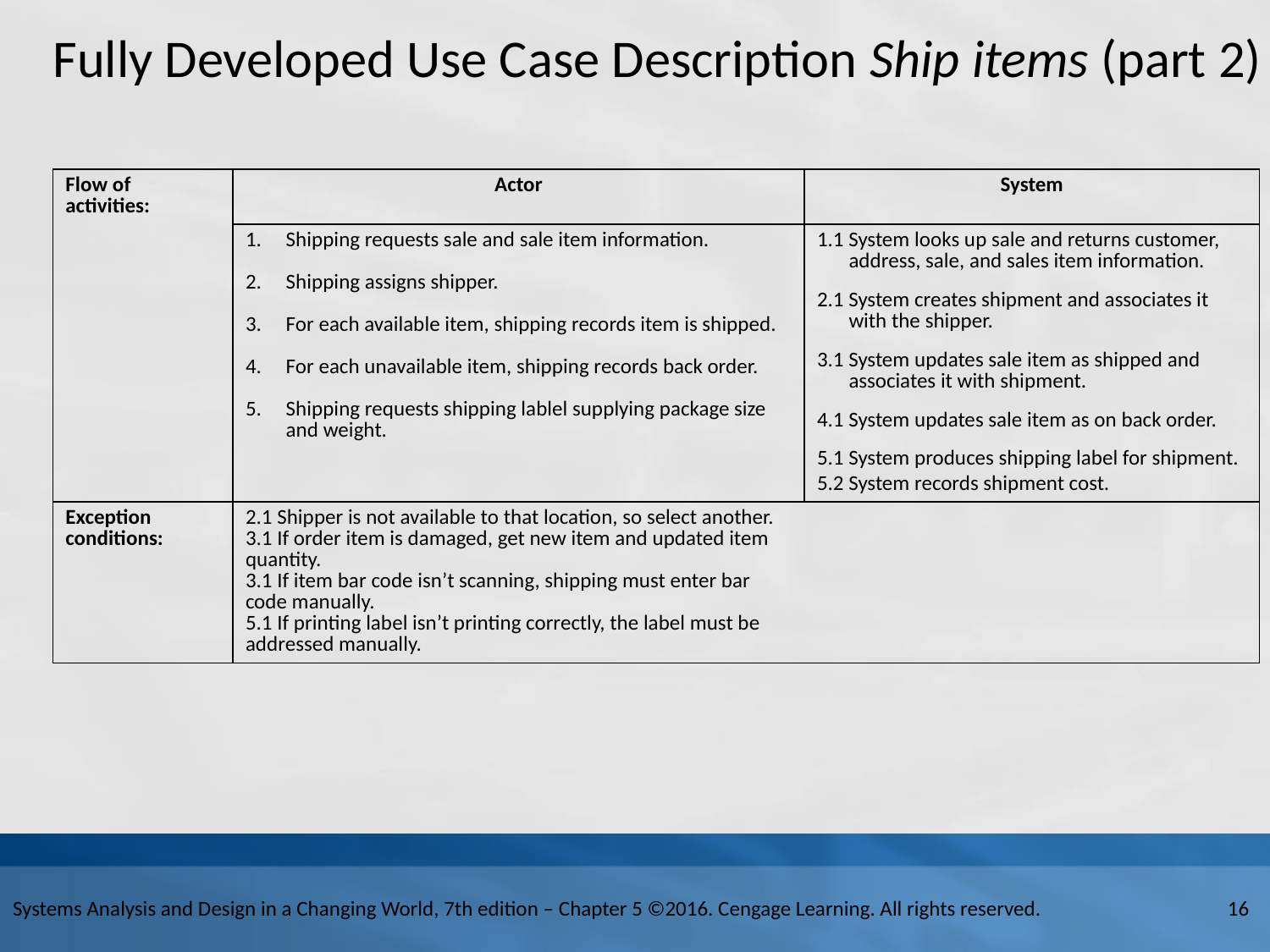

# Fully Developed Use Case Description Ship items (part 2)
| Flow of activities: | Actor | System |
| --- | --- | --- |
| blank | Shipping requests sale and sale item information. Shipping assigns shipper. For each available item, shipping records item is shipped. For each unavailable item, shipping records back order. Shipping requests shipping lablel supplying package size and weight. | 1.1 System looks up sale and returns customer, address, sale, and sales item information. 2.1 System creates shipment and associates it with the shipper. 3.1 System updates sale item as shipped and associates it with shipment. 4.1 System updates sale item as on back order. 5.1 System produces shipping label for shipment. 5.2 System records shipment cost. |
| Exception conditions: | 2.1 Shipper is not available to that location, so select another. 3.1 If order item is damaged, get new item and updated item quantity. 3.1 If item bar code isn’t scanning, shipping must enter bar code manually. 5.1 If printing label isn’t printing correctly, the label must be addressed manually. | blank |
Systems Analysis and Design in a Changing World, 7th edition – Chapter 5 ©2016. Cengage Learning. All rights reserved.
16